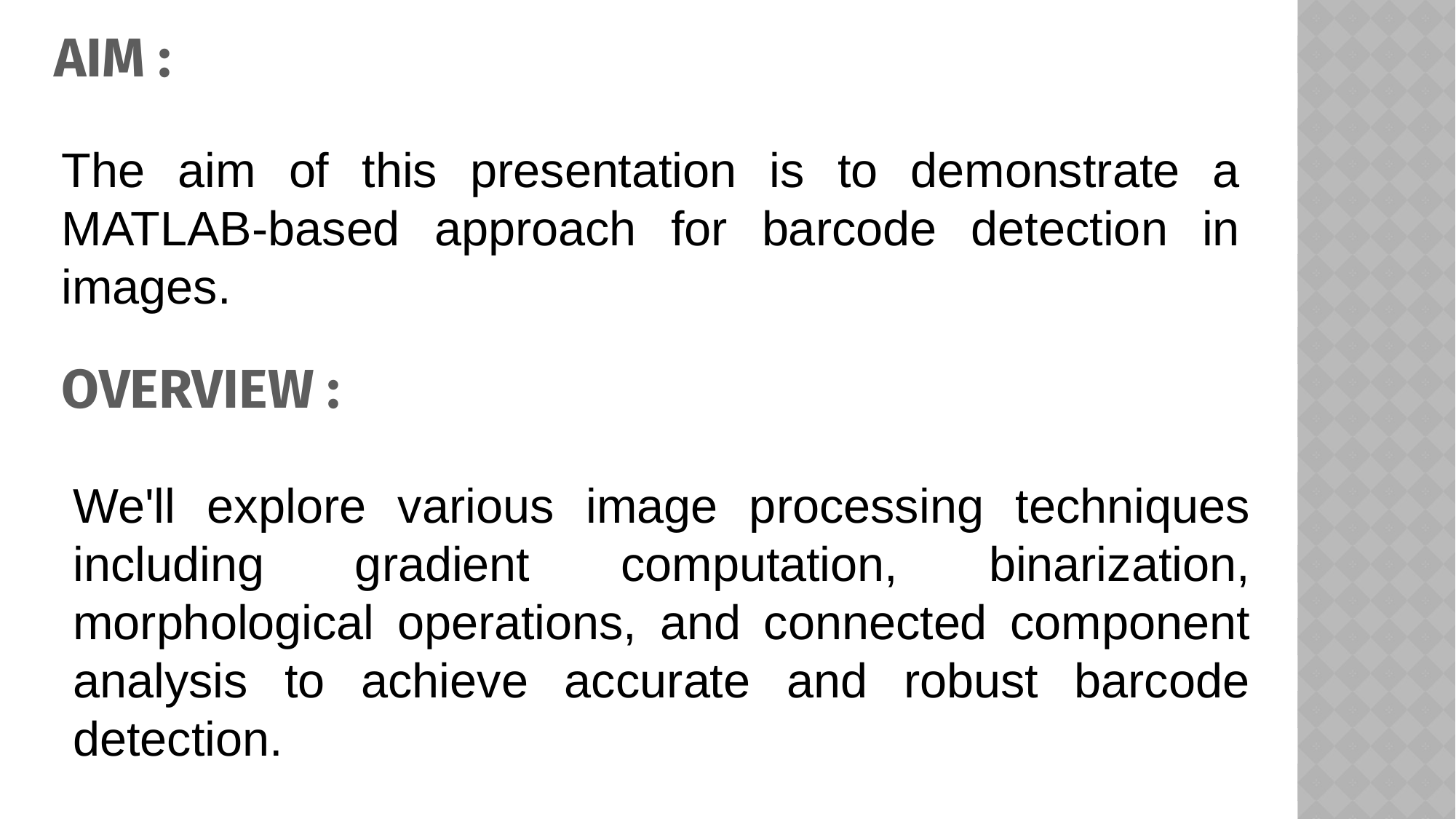

# AIM :
The aim of this presentation is to demonstrate a MATLAB-based approach for barcode detection in images.
OVERVIEW :
We'll explore various image processing techniques including gradient computation, binarization, morphological operations, and connected component analysis to achieve accurate and robust barcode detection.